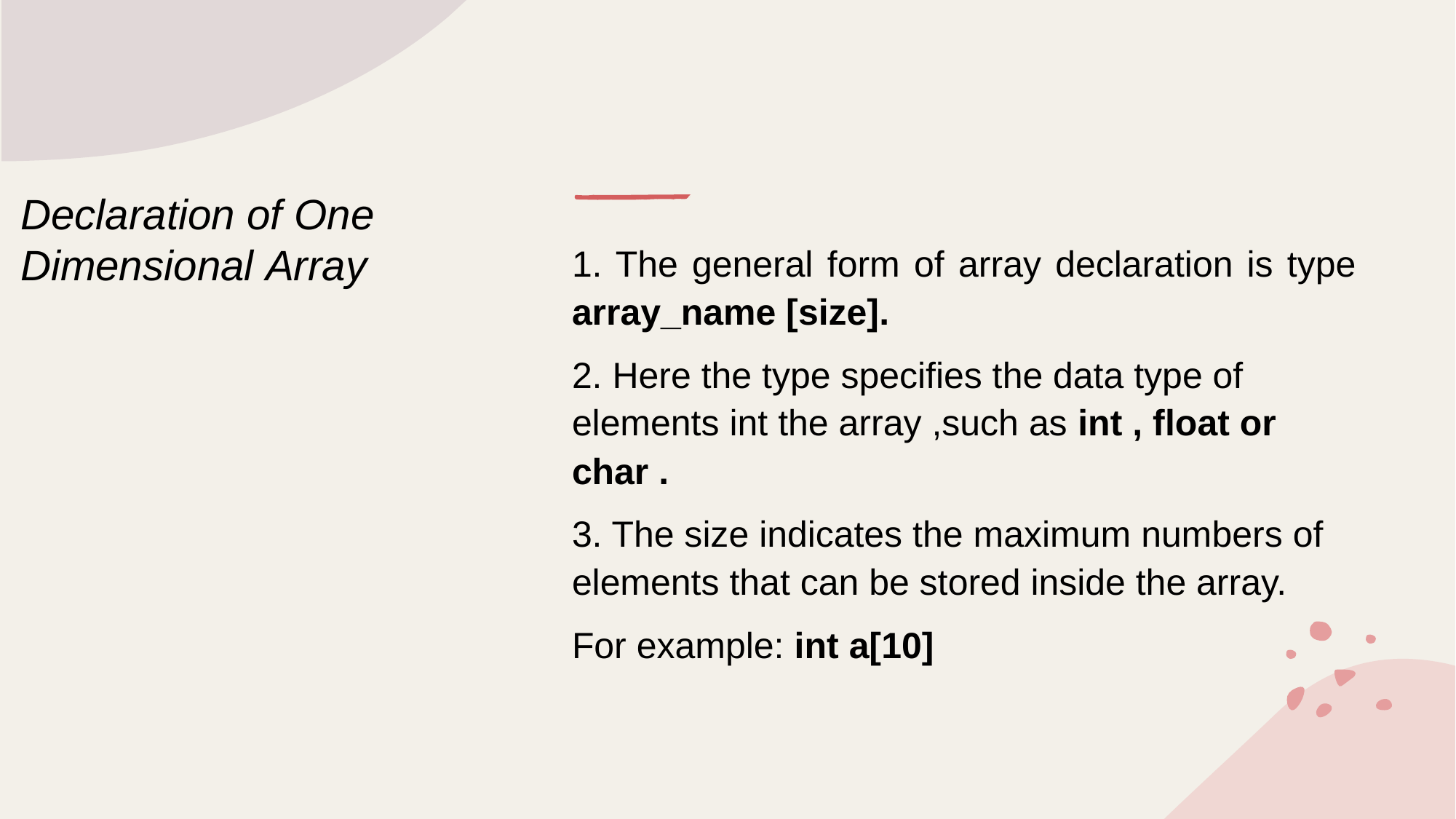

# Declaration of One Dimensional Array

1. The general form of array declaration is type array_name [size].
2. Here the type specifies the data type of elements int the array ,such as int , float or char .
3. The size indicates the maximum numbers of elements that can be stored inside the array.
For example: int a[10]